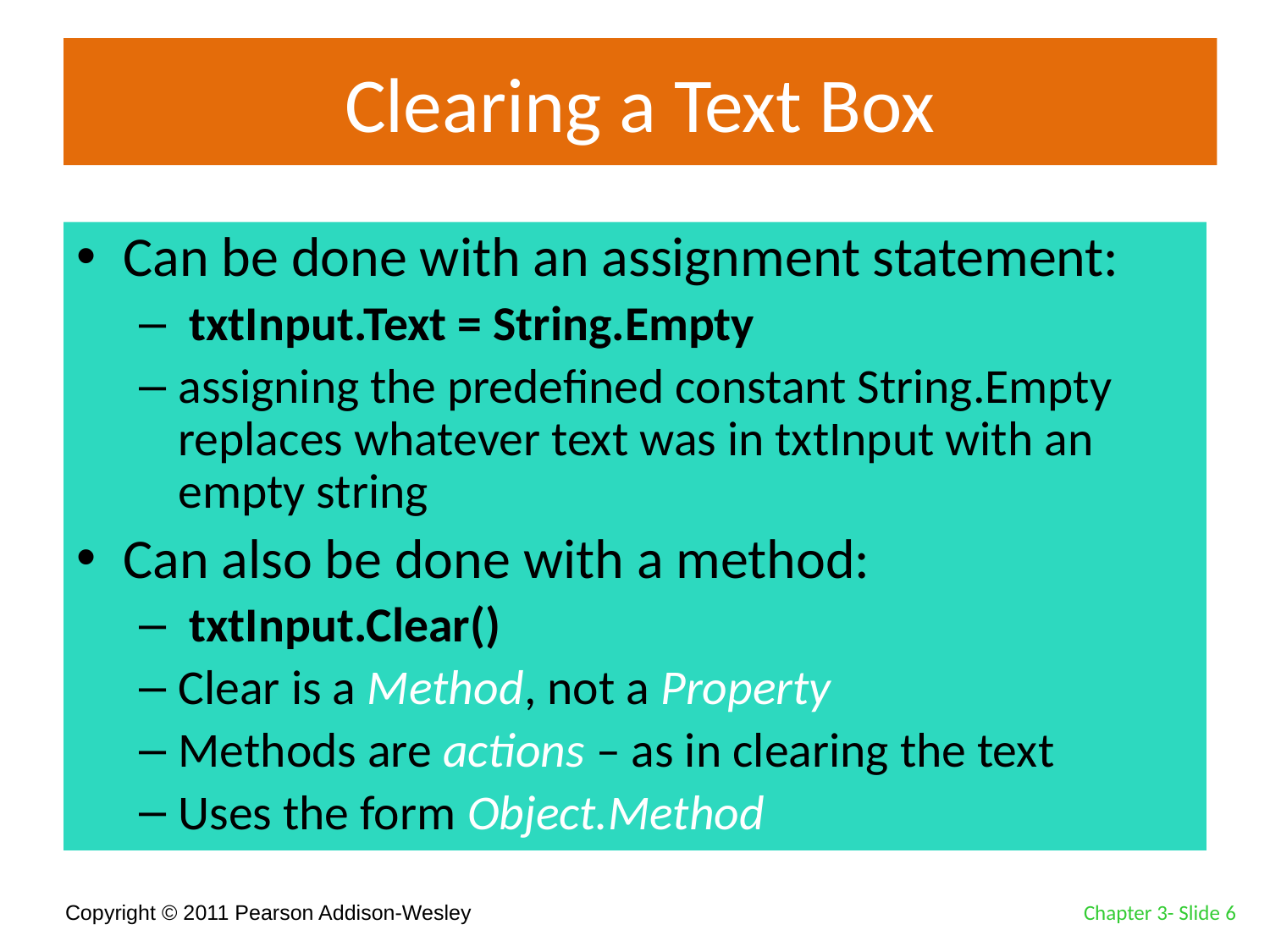

# Clearing a Text Box
Can be done with an assignment statement:
 txtInput.Text = String.Empty
assigning the predefined constant String.Empty replaces whatever text was in txtInput with an empty string
Can also be done with a method:
 txtInput.Clear()
Clear is a Method, not a Property
Methods are actions – as in clearing the text
Uses the form Object.Method

Chapter 3- Slide 6